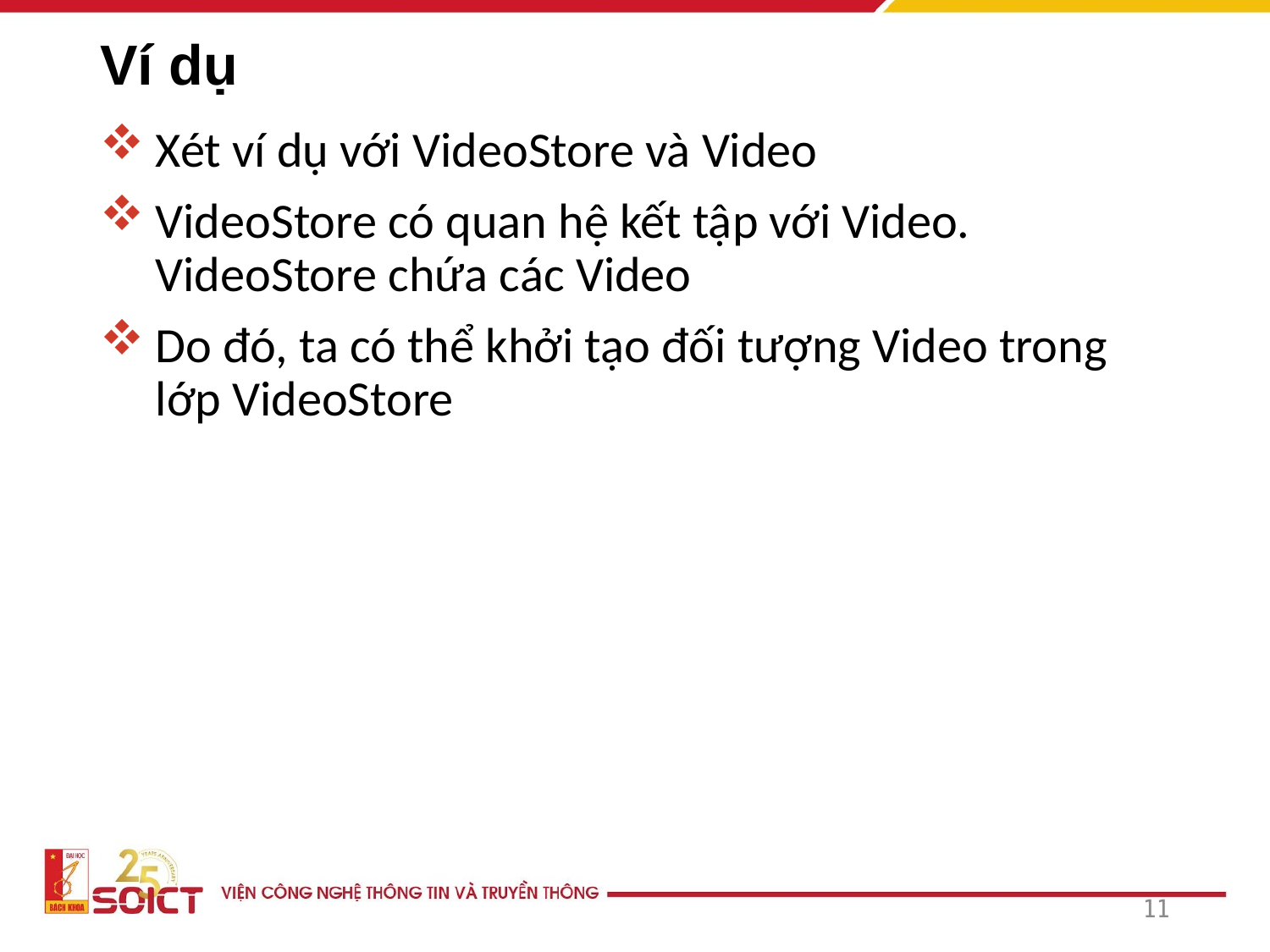

# Ví dụ
Xét ví dụ với VideoStore và Video
VideoStore có quan hệ kết tập với Video. VideoStore chứa các Video
Do đó, ta có thể khởi tạo đối tượng Video trong lớp VideoStore
11